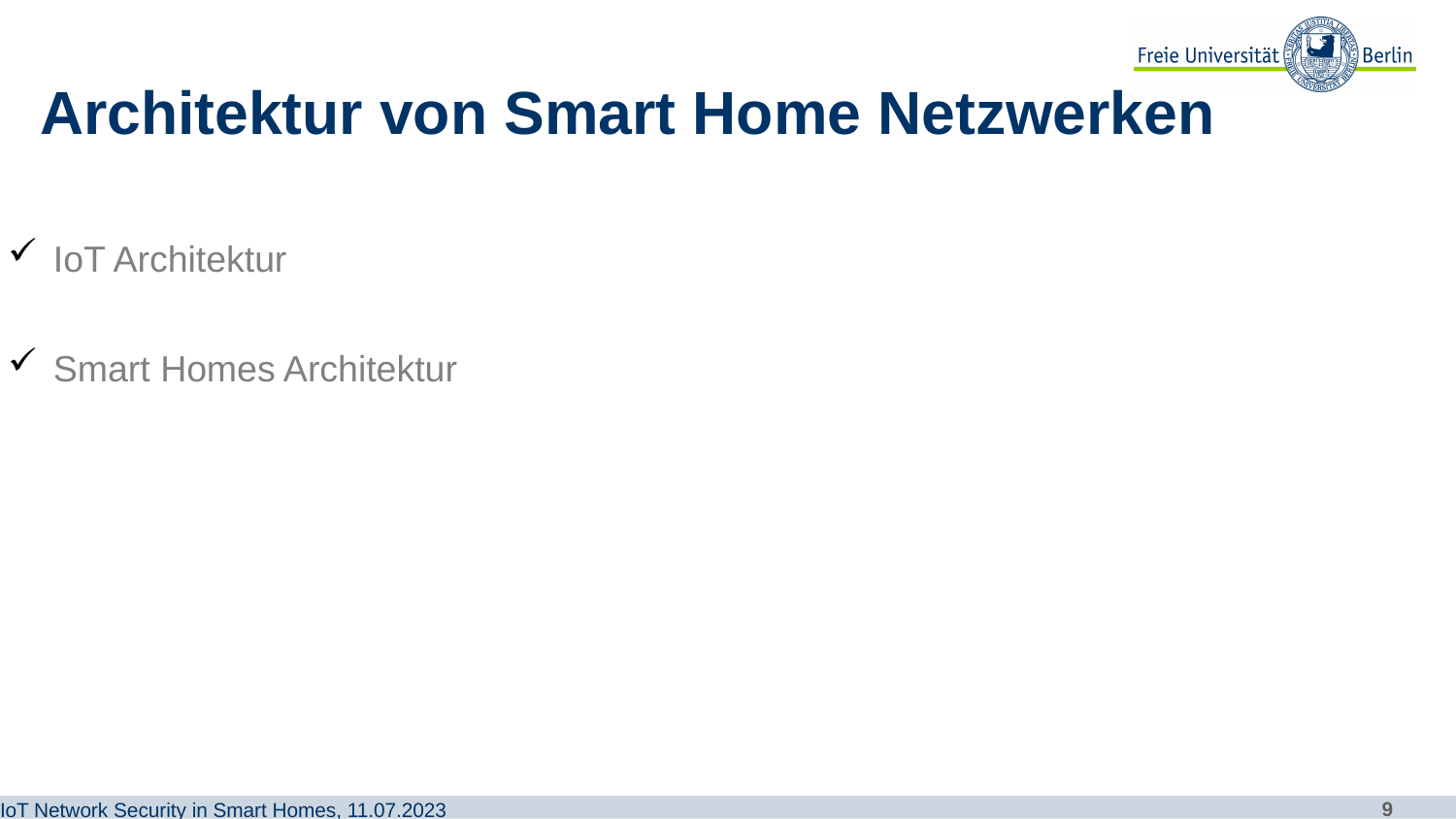

# Architektur von Smart Home Netzwerken

IoT Architektur

Smart Homes Architektur

IoT Network Security in Smart Homes, 11.07.2023